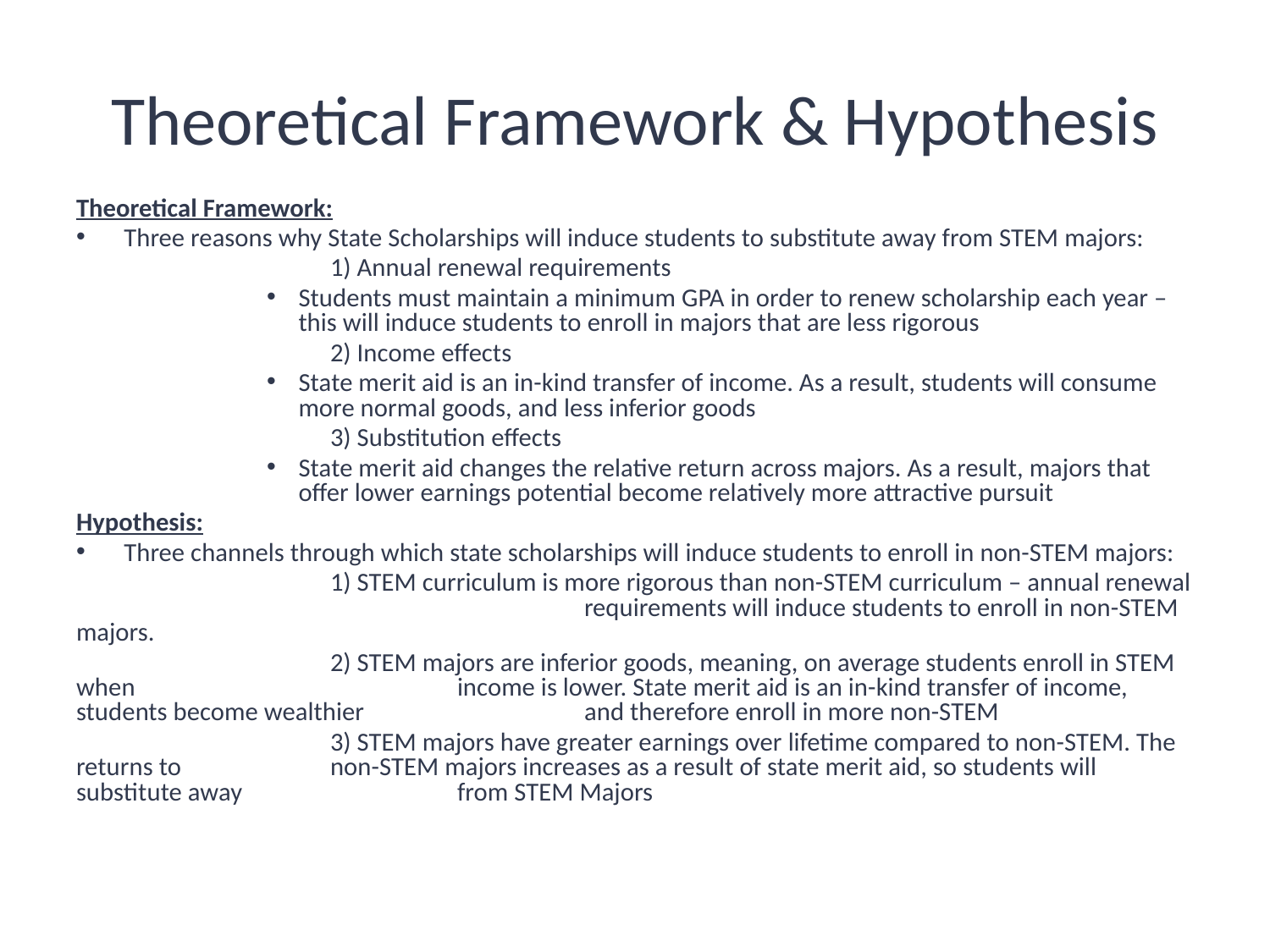

# Theoretical Framework & Hypothesis
Theoretical Framework:
Three reasons why State Scholarships will induce students to substitute away from STEM majors:
		1) Annual renewal requirements
Students must maintain a minimum GPA in order to renew scholarship each year – this will induce students to enroll in majors that are less rigorous
		2) Income effects
State merit aid is an in-kind transfer of income. As a result, students will consume more normal goods, and less inferior goods
		3) Substitution effects
State merit aid changes the relative return across majors. As a result, majors that offer lower earnings potential become relatively more attractive pursuit
Hypothesis:
Three channels through which state scholarships will induce students to enroll in non-STEM majors:
		1) STEM curriculum is more rigorous than non-STEM curriculum – annual renewal 				requirements will induce students to enroll in non-STEM majors.
		2) STEM majors are inferior goods, meaning, on average students enroll in STEM when 			income is lower. State merit aid is an in-kind transfer of income, students become wealthier 		and therefore enroll in more non-STEM
		3) STEM majors have greater earnings over lifetime compared to non-STEM. The returns to 		non-STEM majors increases as a result of state merit aid, so students will substitute away 		from STEM Majors